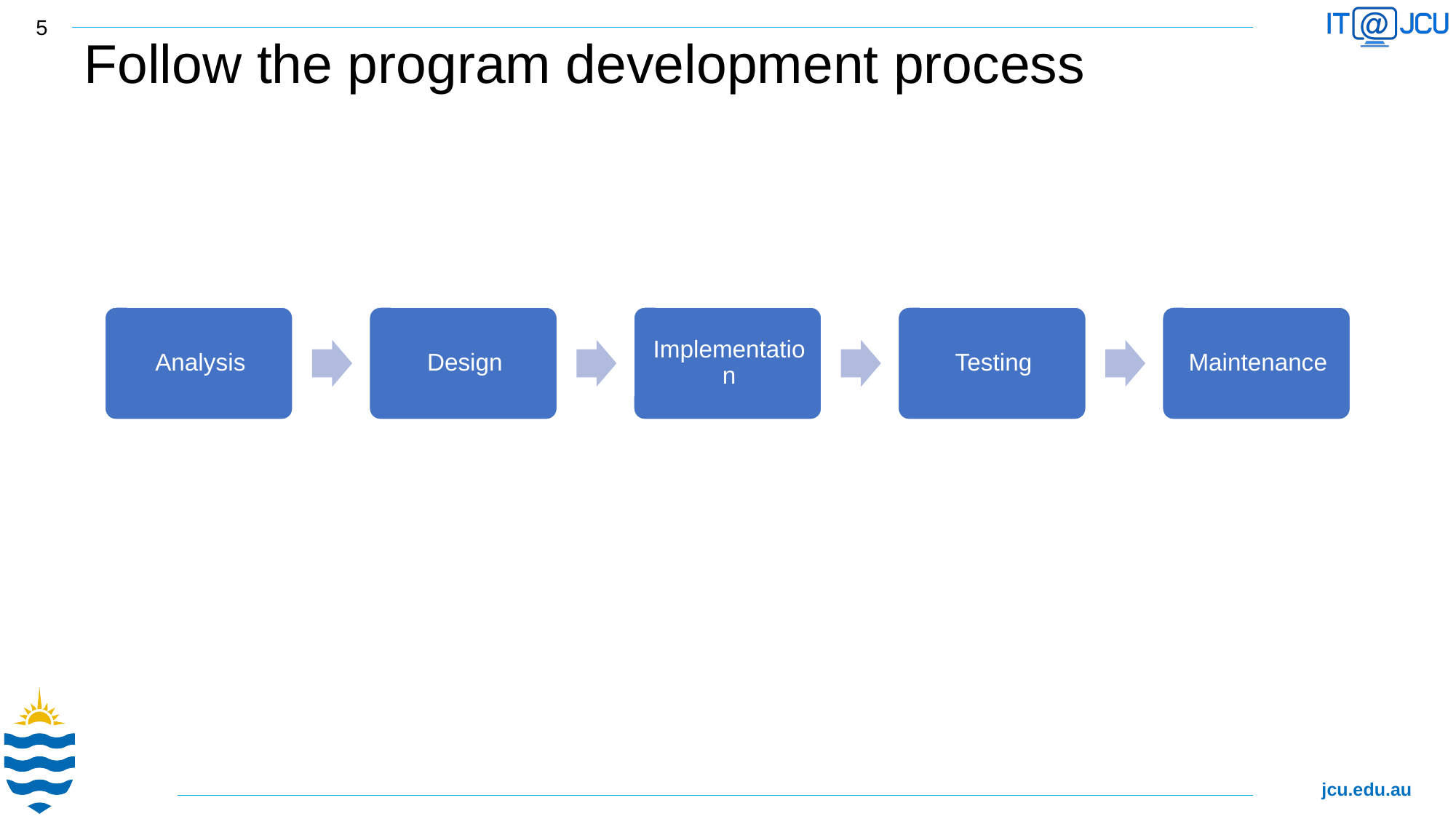

5
# Follow the program development process
Analysis

Design

Implementation

Testing

Maintenance